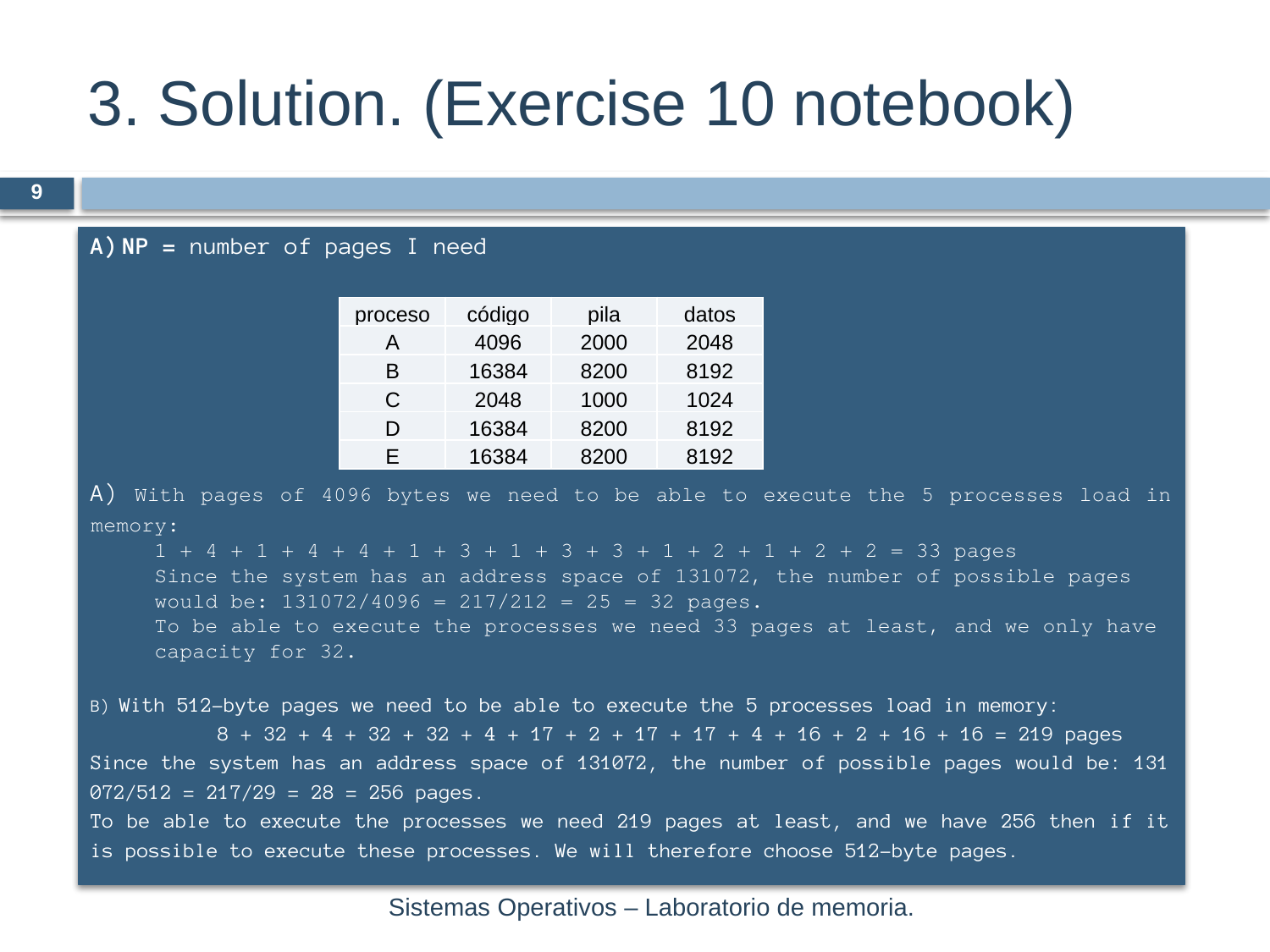

# 3. Solution. (Exercise 10 notebook)
9

NP = number of pages I need

A) With pages of 4096 bytes we need to be able to execute the 5 processes load in memory:
1 + 4 + 1 + 4 + 4 + 1 + 3 + 1 + 3 + 3 + 1 + 2 + 1 + 2 + 2 = 33 pages
Since the system has an address space of 131072, the number of possible pages would be: 131072/4096 = 217/212 = 25 = 32 pages.
To be able to execute the processes we need 33 pages at least, and we only have capacity for 32.

B) With 512-byte pages we need to be able to execute the 5 processes load in memory:
	8 + 32 + 4 + 32 + 32 + 4 + 17 + 2 + 17 + 17 + 4 + 16 + 2 + 16 + 16 = 219 pages
Since the system has an address space of 131072, the number of possible pages would be: 131 072/512 = 217/29 = 28 = 256 pages.
To be able to execute the processes we need 219 pages at least, and we have 256 then if it is possible to execute these processes. We will therefore choose 512-byte pages.

| proceso | código | pila | datos |
| --- | --- | --- | --- |
| A | 4096 | 2000 | 2048 |
| B | 16384 | 8200 | 8192 |
| C | 2048 | 1000 | 1024 |
| D | 16384 | 8200 | 8192 |
| E | 16384 | 8200 | 8192 |
Sistemas Operativos – Laboratorio de memoria.